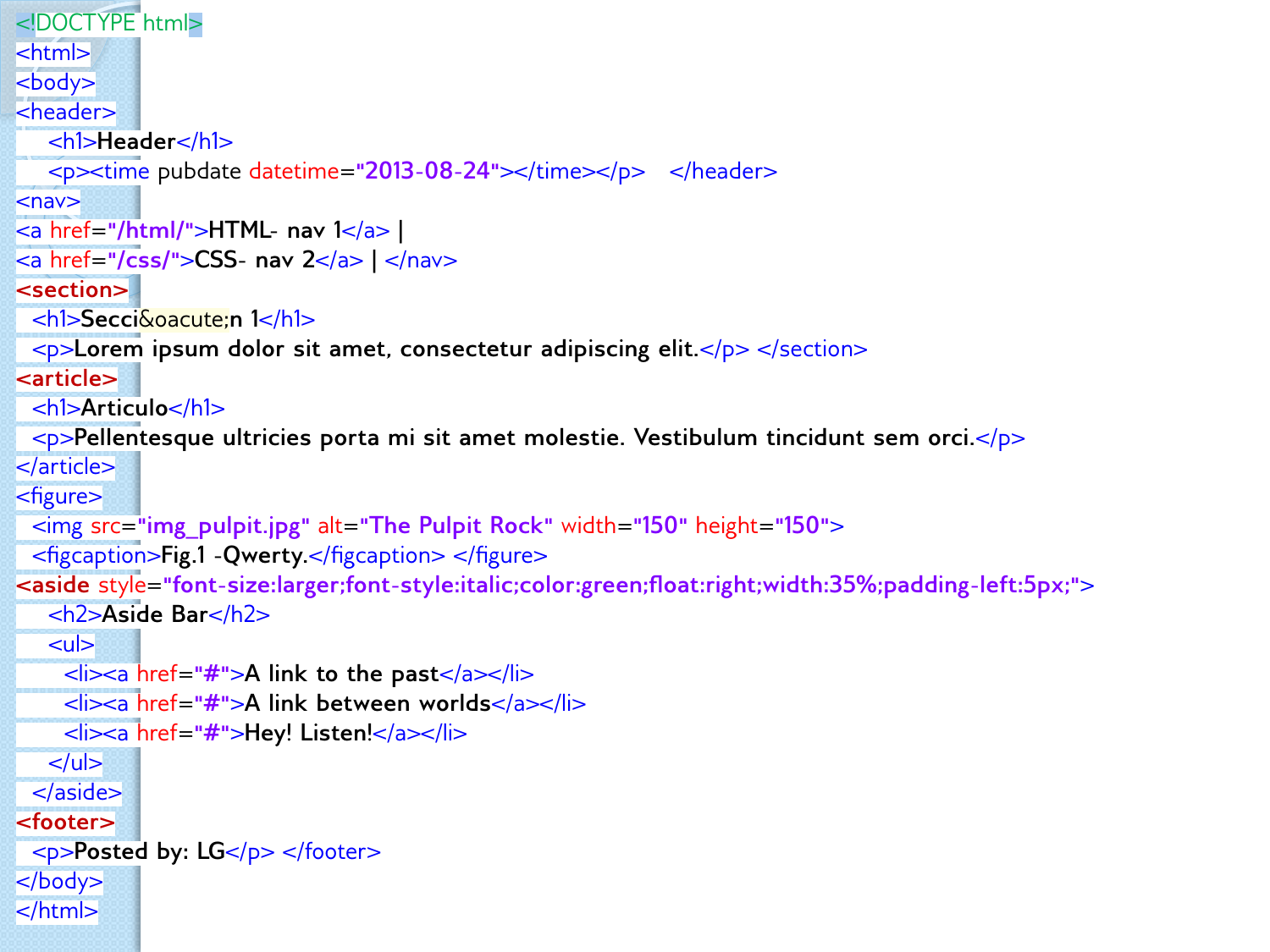

<!DOCTYPE html>
<html>
<body>
<header>
    <h1>Header</h1>
    <p><time pubdate datetime="2013-08-24"></time></p>   </header>
<nav>
<a href="/html/">HTML- nav 1</a> |
<a href="/css/">CSS- nav 2</a> | </nav>
<section>
  <h1>Secci&oacute;n 1</h1>
  <p>Lorem ipsum dolor sit amet, consectetur adipiscing elit.</p> </section>
<article>
  <h1>Articulo</h1>
  <p>Pellentesque ultricies porta mi sit amet molestie. Vestibulum tincidunt sem orci.</p>
</article>
<figure>
  <img src="img_pulpit.jpg" alt="The Pulpit Rock" width="150" height="150">
  <figcaption>Fig.1 -Qwerty.</figcaption> </figure>
<aside style="font-size:larger;font-style:italic;color:green;float:right;width:35%;padding-left:5px;">
    <h2>Aside Bar</h2>
    <ul>
      <li><a href="#">A link to the past</a></li>
      <li><a href="#">A link between worlds</a></li>
      <li><a href="#">Hey! Listen!</a></li>
    </ul>
  </aside>
<footer>
  <p>Posted by: LG</p> </footer>
</body>
</html>